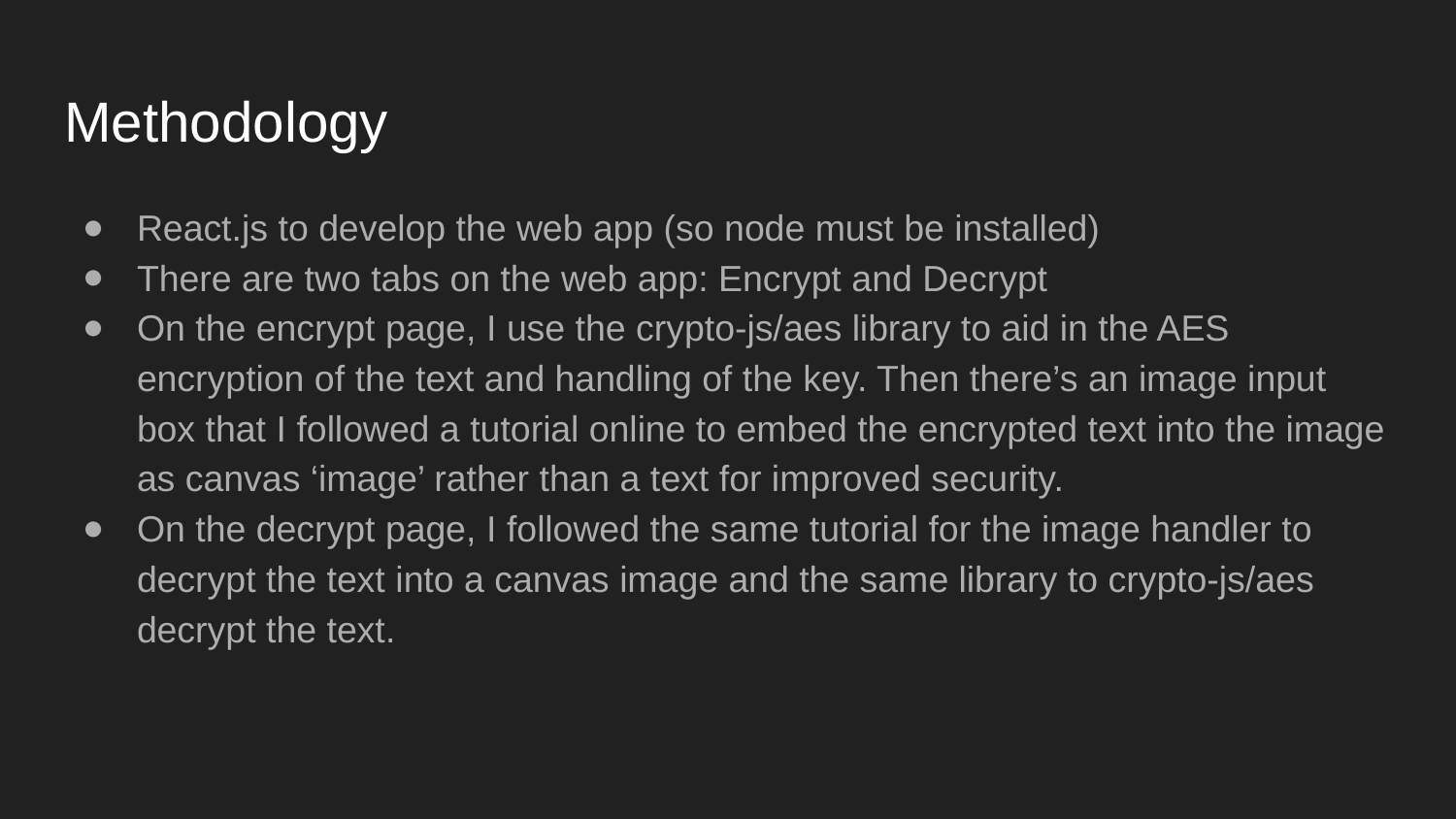

# Methodology
React.js to develop the web app (so node must be installed)
There are two tabs on the web app: Encrypt and Decrypt
On the encrypt page, I use the crypto-js/aes library to aid in the AES encryption of the text and handling of the key. Then there’s an image input box that I followed a tutorial online to embed the encrypted text into the image as canvas ‘image’ rather than a text for improved security.
On the decrypt page, I followed the same tutorial for the image handler to decrypt the text into a canvas image and the same library to crypto-js/aes decrypt the text.